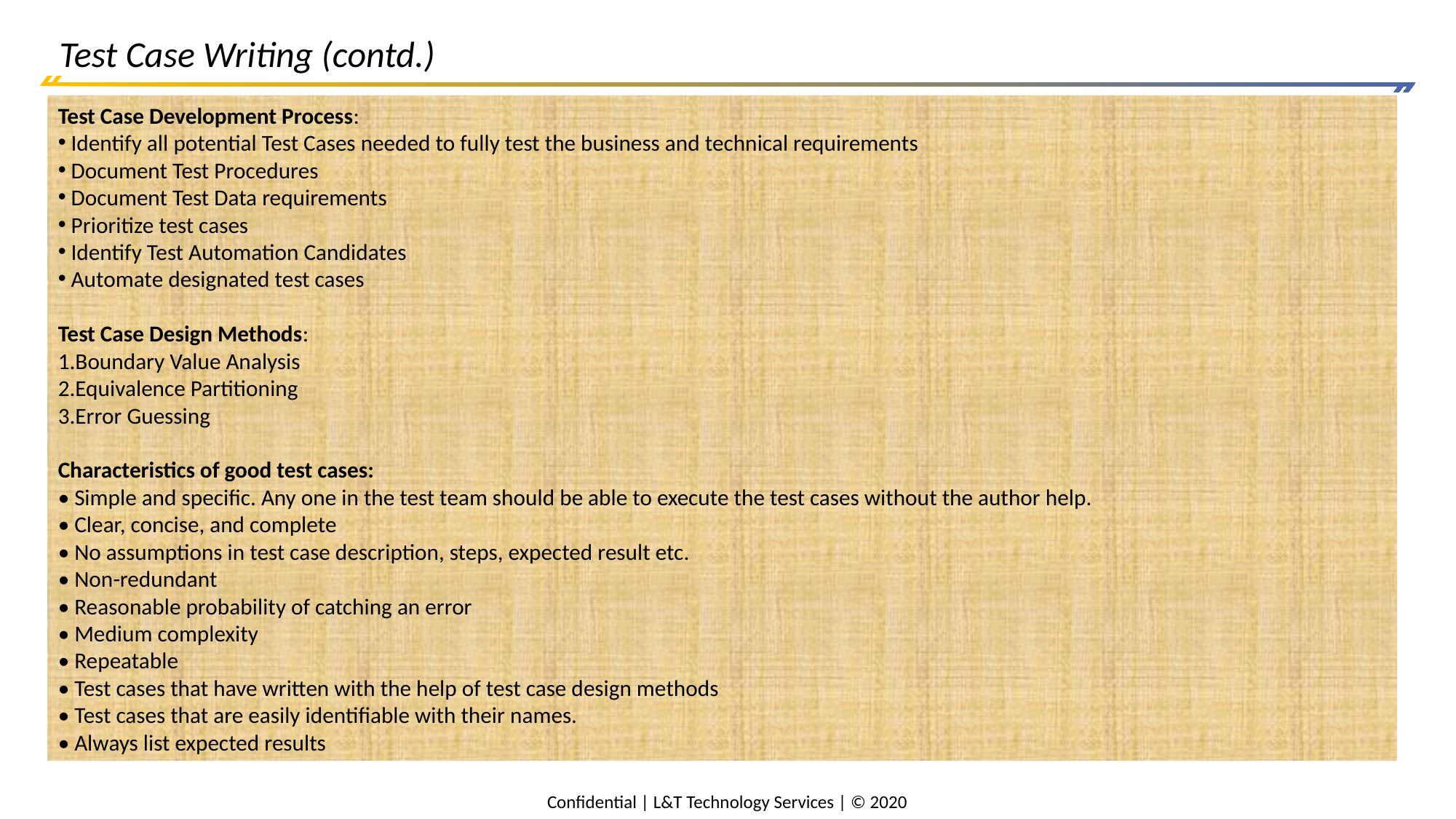

# Test Case Writing (contd.)
Test Case Development Process:
 Identify all potential Test Cases needed to fully test the business and technical requirements
 Document Test Procedures
 Document Test Data requirements
 Prioritize test cases
 Identify Test Automation Candidates
 Automate designated test cases

Test Case Design Methods:
1.Boundary Value Analysis
2.Equivalence Partitioning
3.Error Guessing

Characteristics of good test cases:
• Simple and specific. Any one in the test team should be able to execute the test cases without the author help.
• Clear, concise, and complete
• No assumptions in test case description, steps, expected result etc.
• Non-redundant
• Reasonable probability of catching an error
• Medium complexity
• Repeatable
• Test cases that have written with the help of test case design methods
• Test cases that are easily identifiable with their names.
• Always list expected results